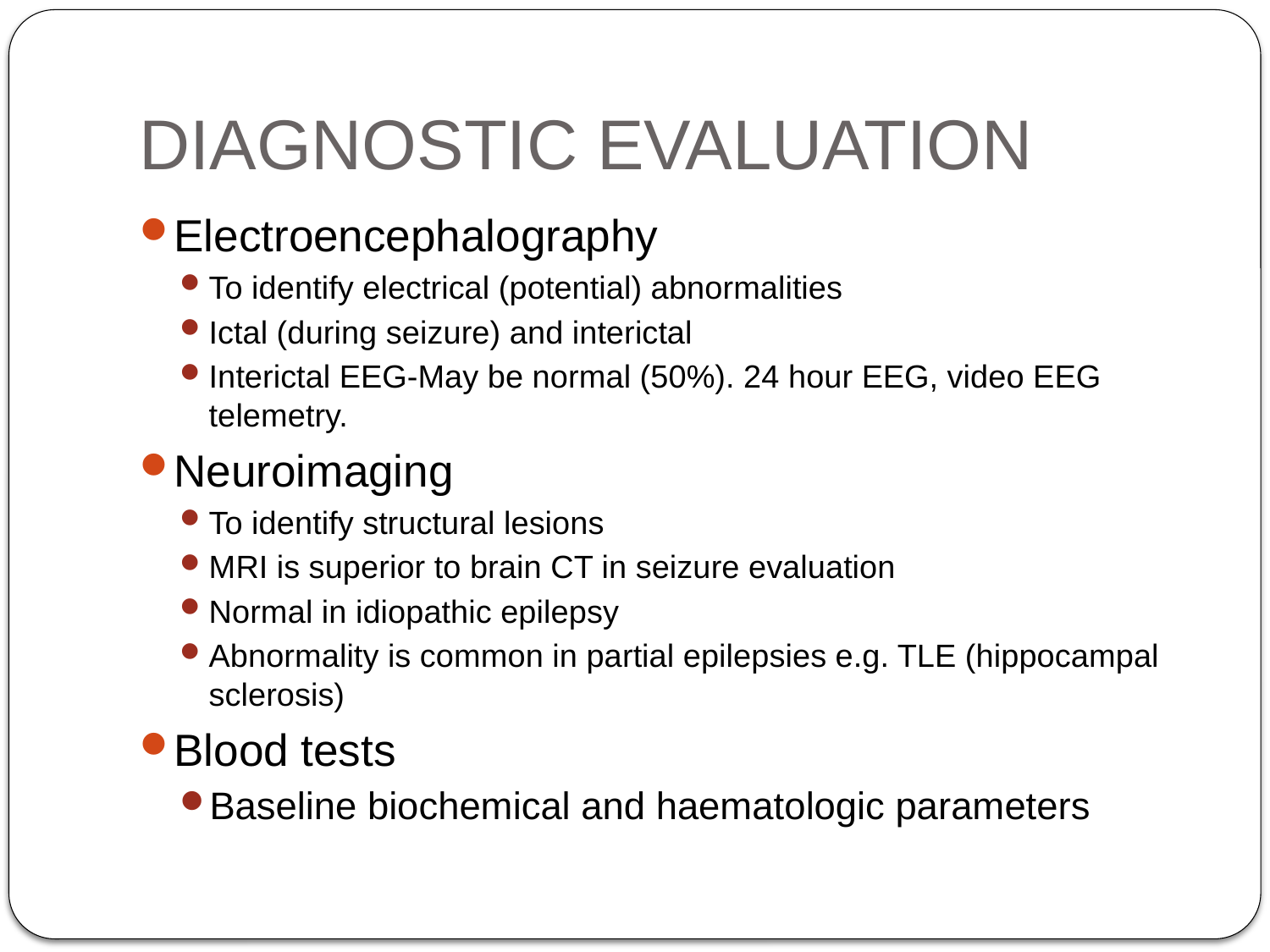

# DIAGNOSTIC EVALUATION
Electroencephalography
To identify electrical (potential) abnormalities
Ictal (during seizure) and interictal
Interictal EEG-May be normal (50%). 24 hour EEG, video EEG telemetry.
Neuroimaging
To identify structural lesions
MRI is superior to brain CT in seizure evaluation
Normal in idiopathic epilepsy
Abnormality is common in partial epilepsies e.g. TLE (hippocampal sclerosis)
Blood tests
Baseline biochemical and haematologic parameters